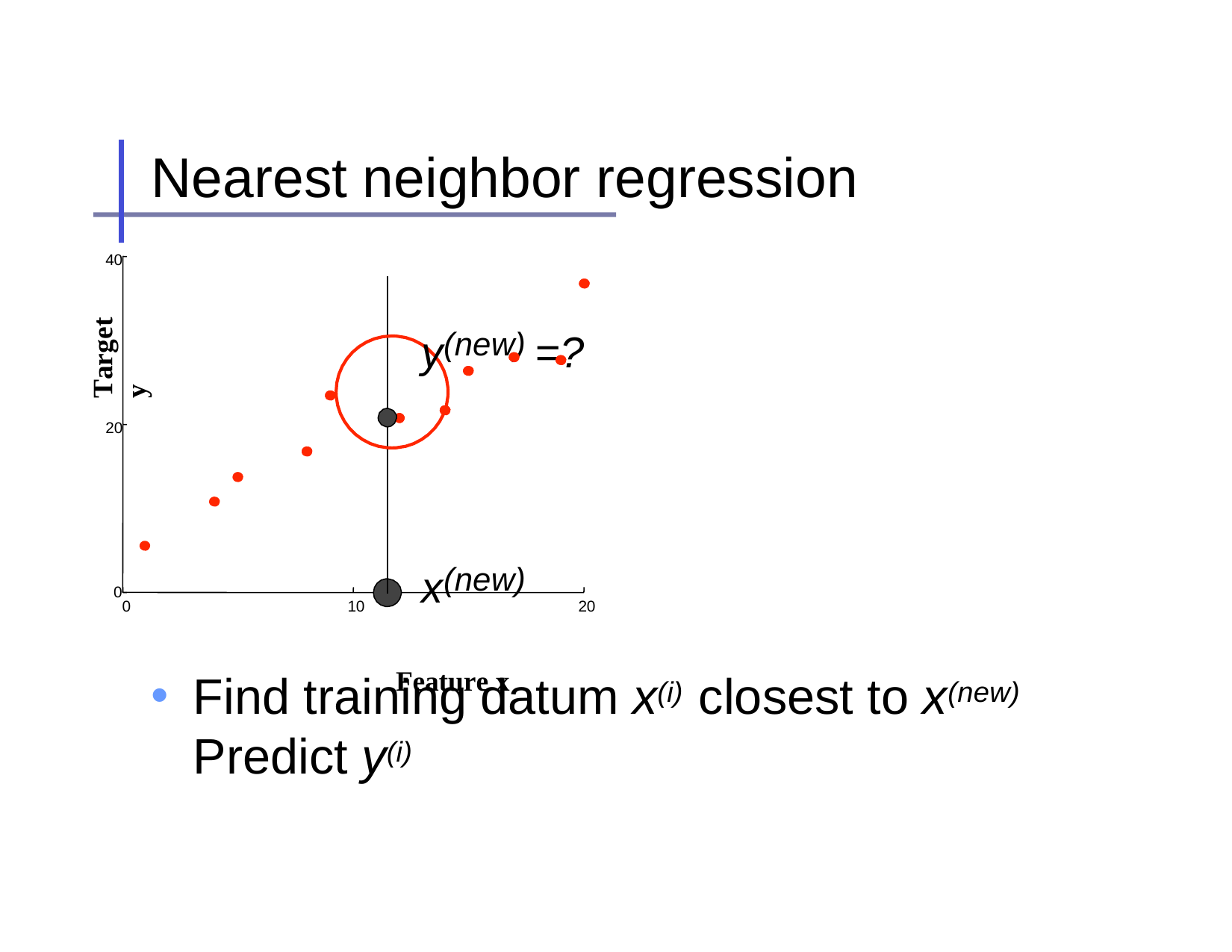

# Nearest neighbor regression
40
y(new) =?

Target  y

20

x(new)

Feature x

0
0

10
20
Find training datum x(i)  closest to x(new)
Predict y(i)